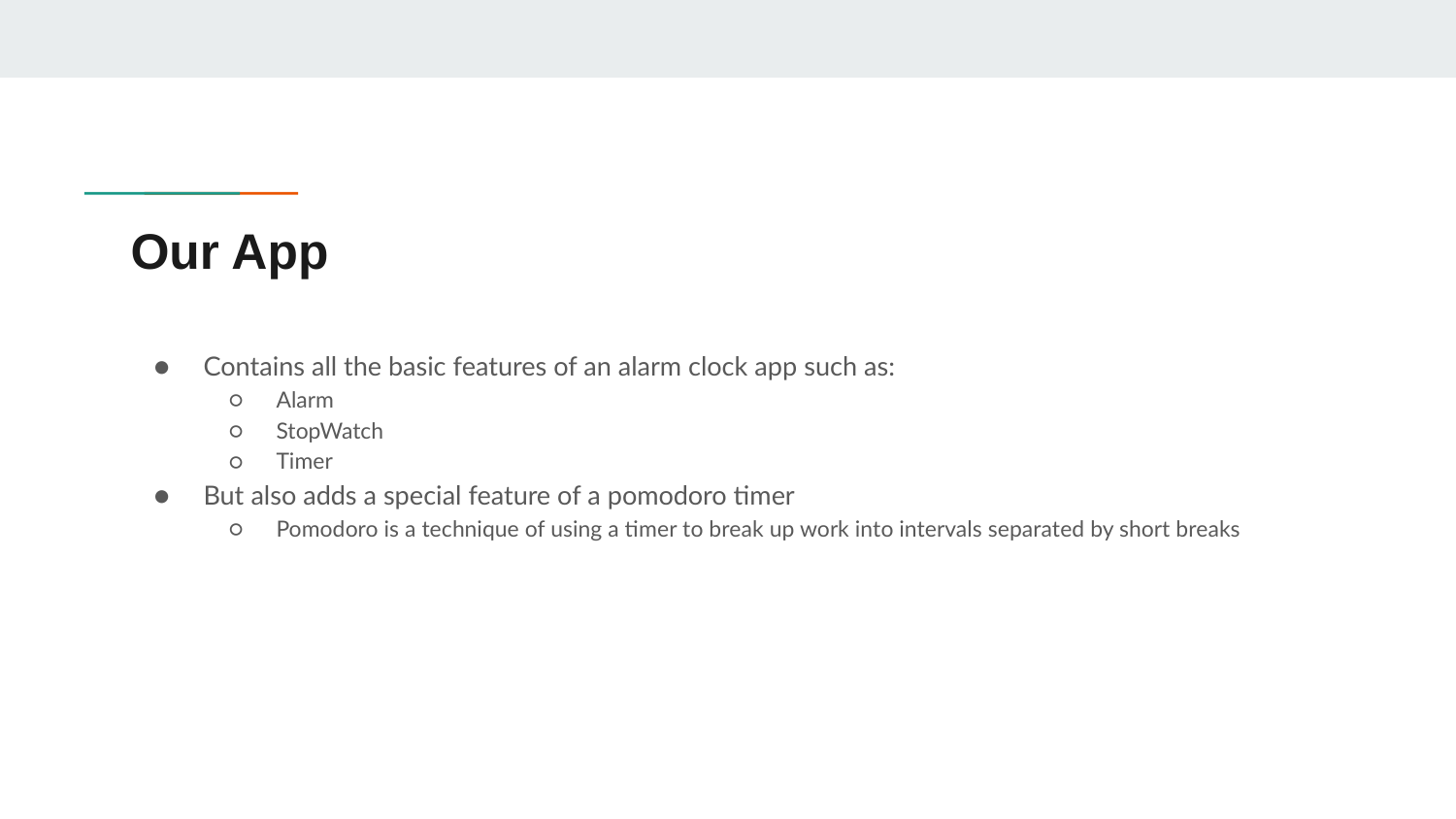

# Our App
Contains all the basic features of an alarm clock app such as:
Alarm
StopWatch
Timer
But also adds a special feature of a pomodoro timer
Pomodoro is a technique of using a timer to break up work into intervals separated by short breaks